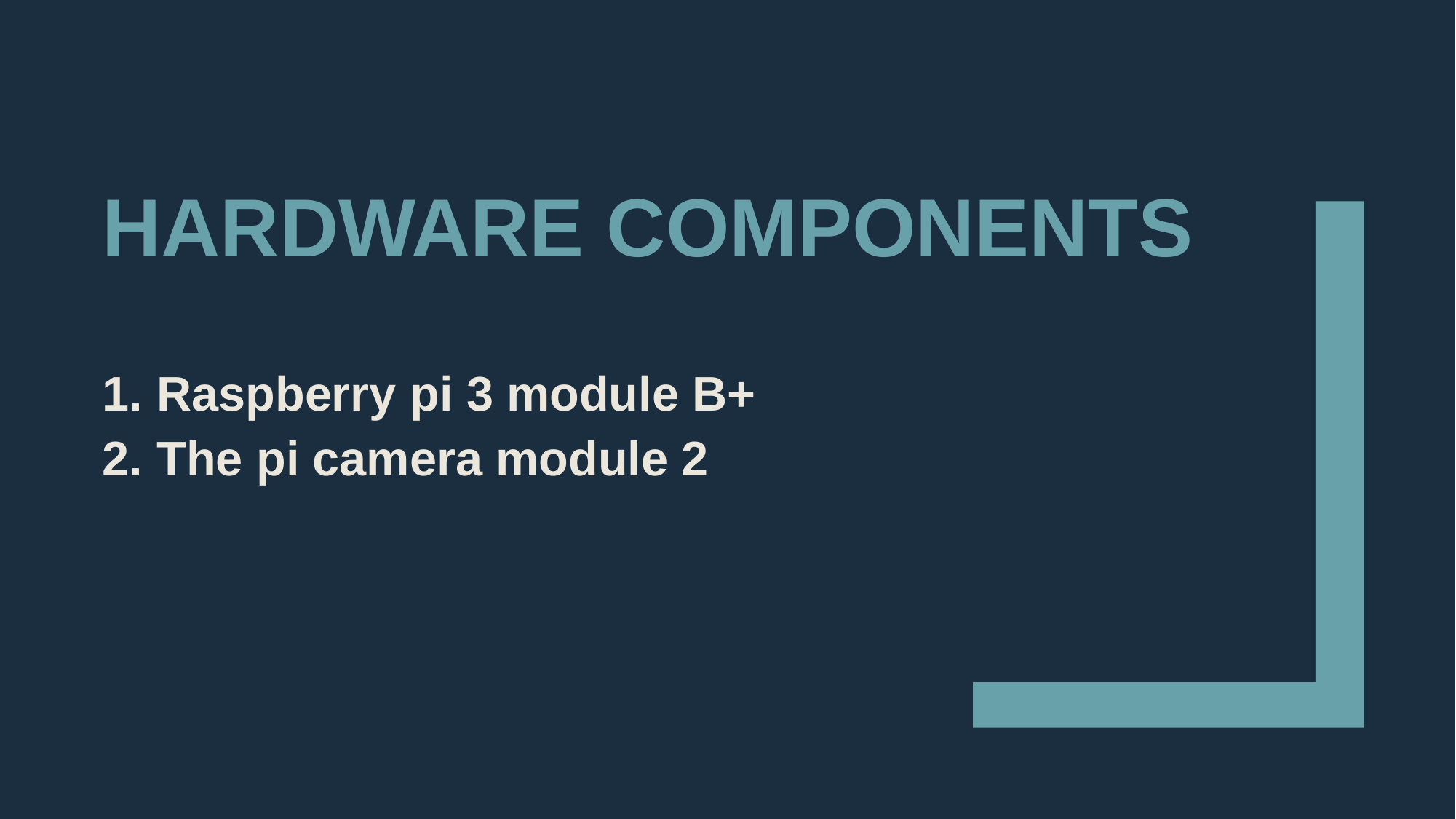

# Hardware Components
Raspberry pi 3 module B+
The pi camera module 2